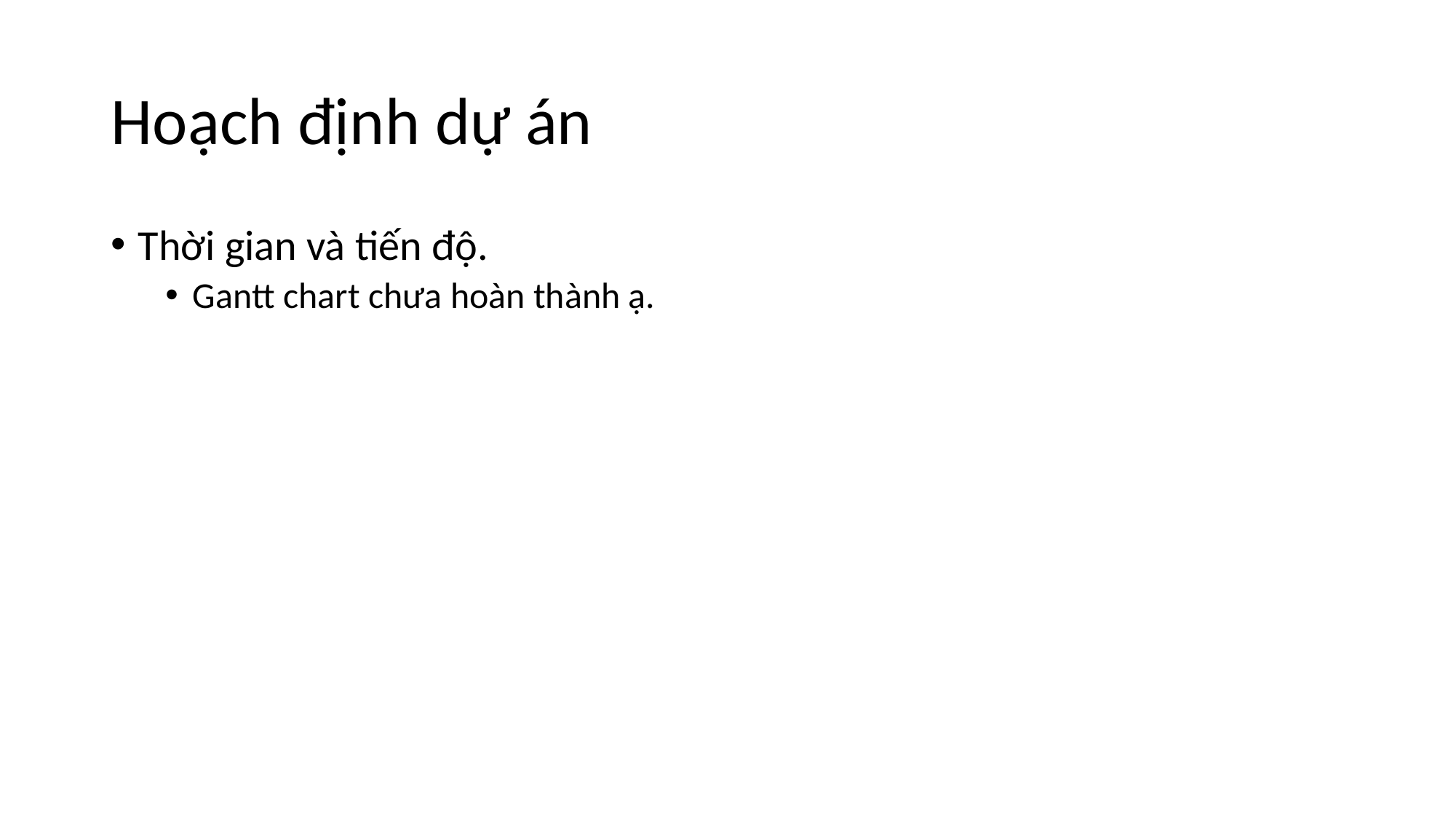

# Hoạch định dự án
Thời gian và tiến độ.
Gantt chart chưa hoàn thành ạ.